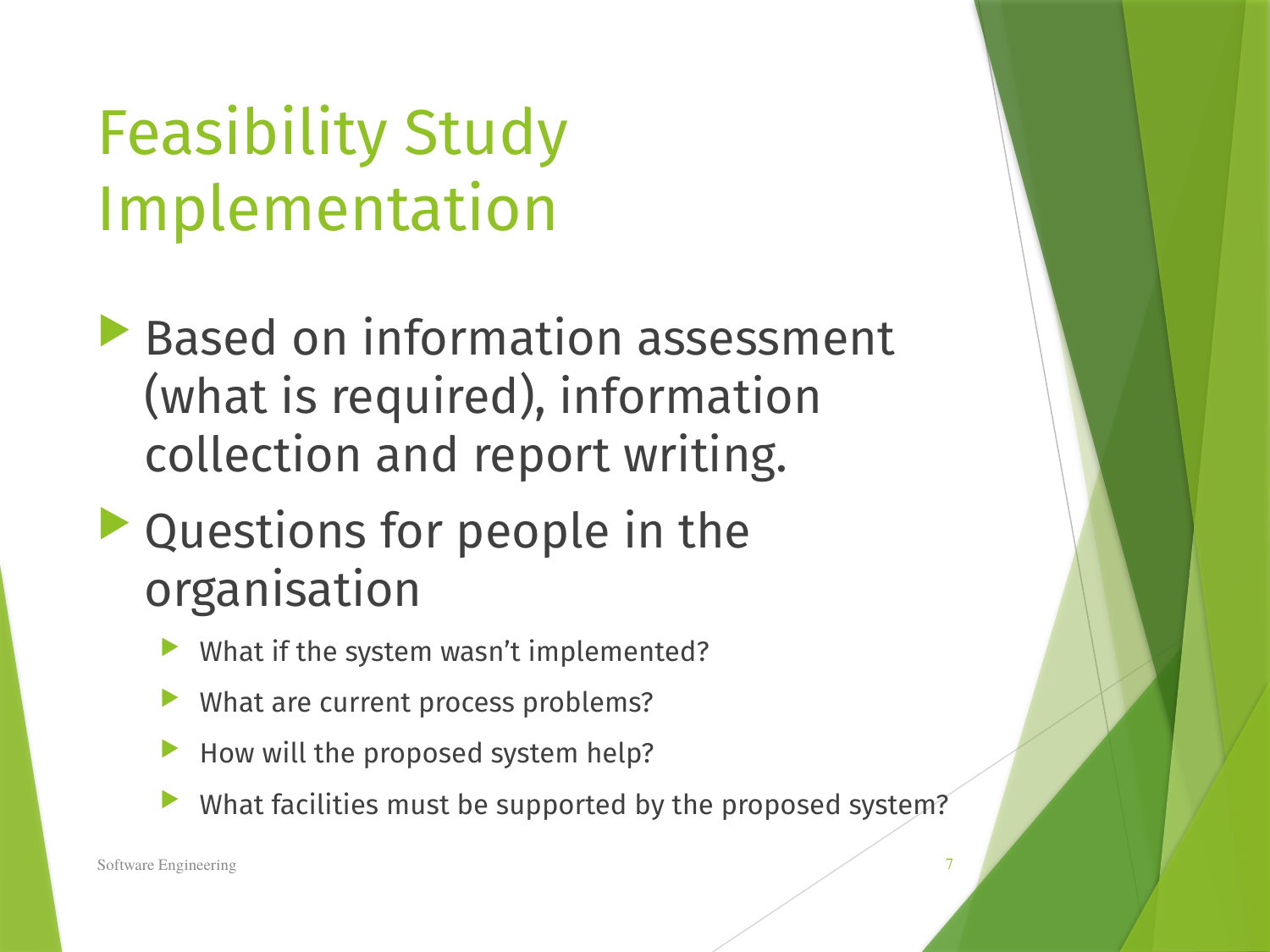

# Feasibility Study Implementation
Based on information assessment (what is required), information collection and report writing.
Questions for people in the organisation
What if the system wasn’t implemented?
What are current process problems?
How will the proposed system help?
What facilities must be supported by the proposed system?
Software Engineering
7